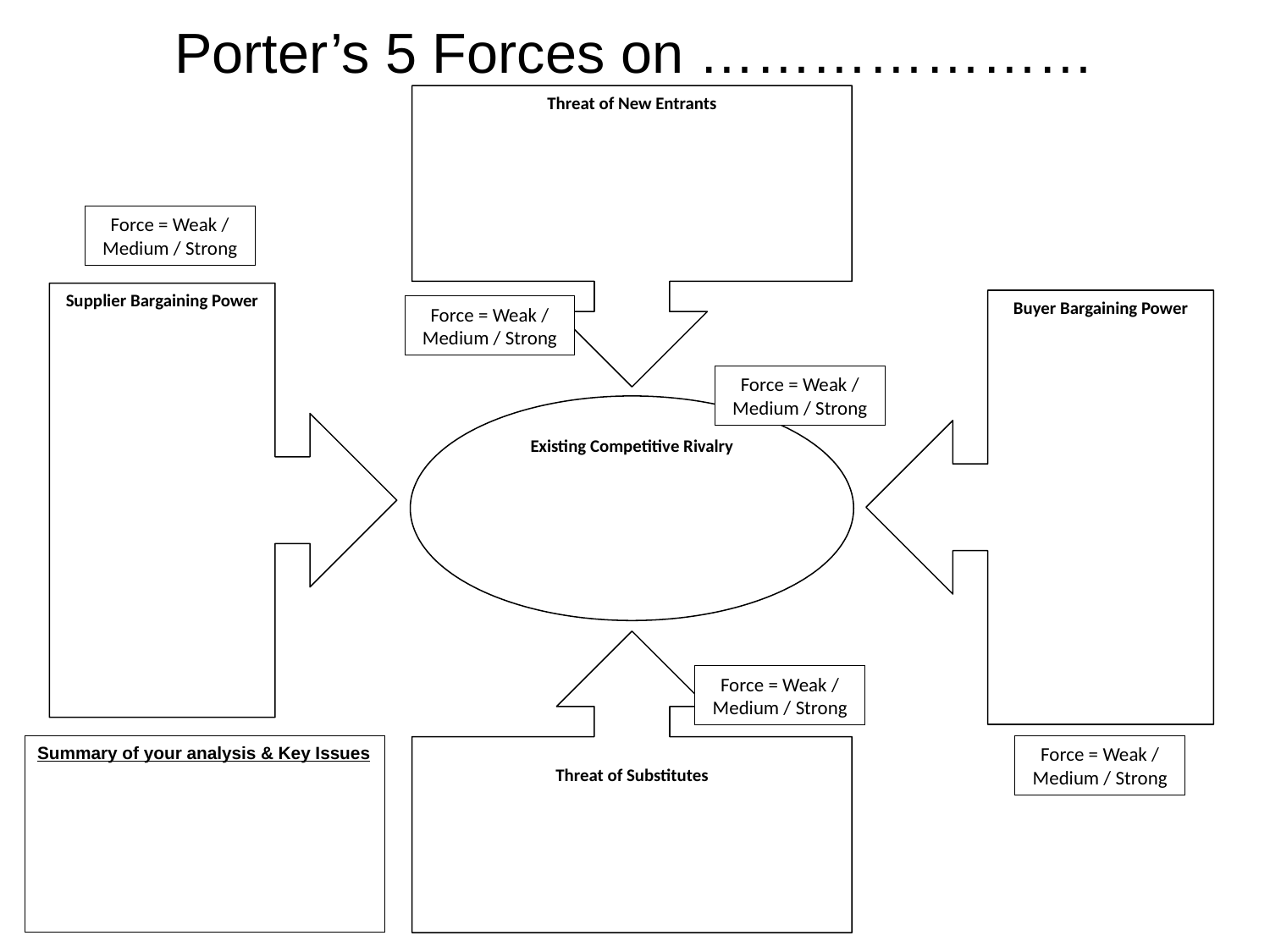

Porter’s 5 Forces on …………………
Threat of New Entrants

Force = Weak / Medium / Strong
Supplier Bargaining Power

Buyer Bargaining Power

Force = Weak / Medium / Strong
Force = Weak / Medium / Strong
Existing Competitive Rivalry

Threat of Substitutes

Force = Weak / Medium / Strong
Summary of your analysis & Key Issues

Force = Weak / Medium / Strong